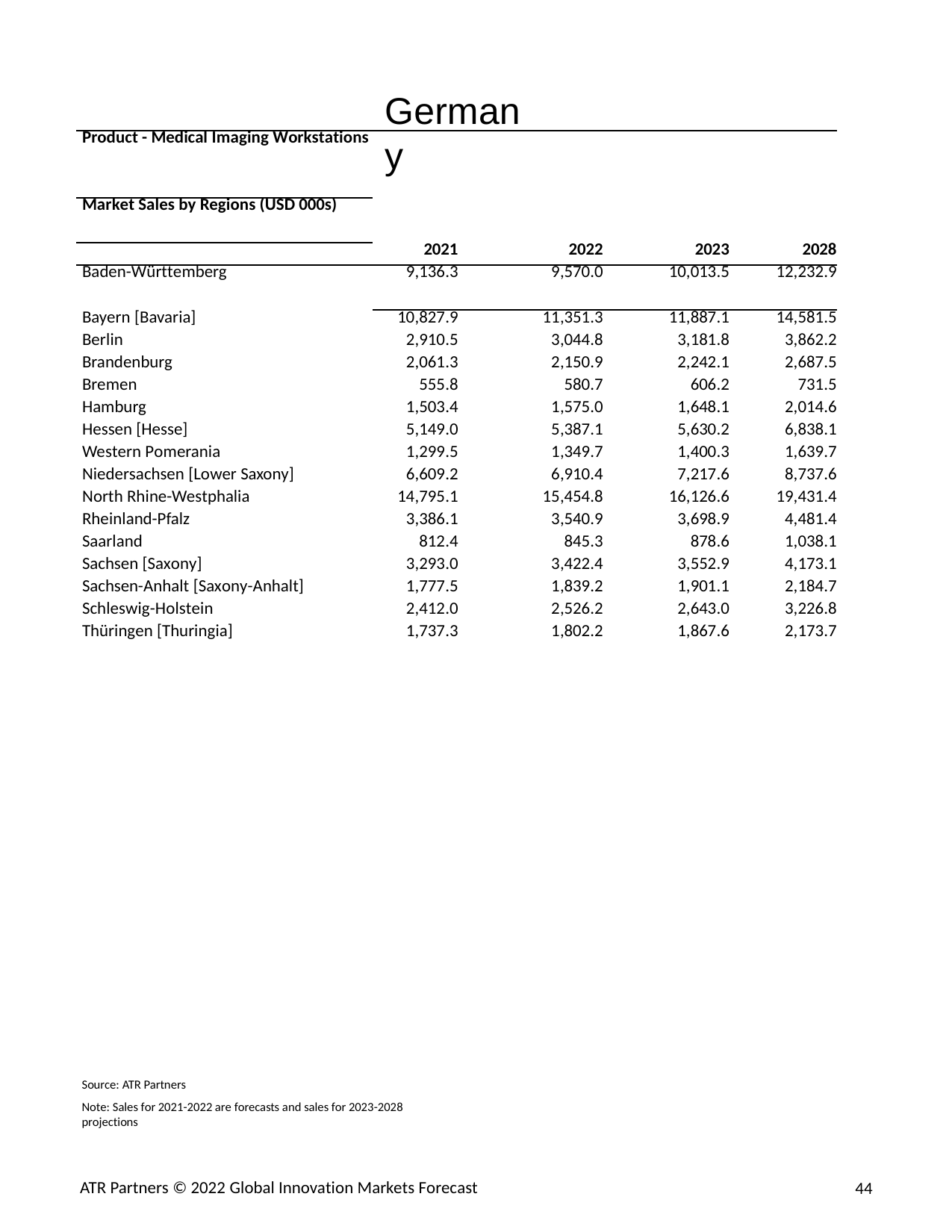

Germany
| Product - Medical Imaging Workstations |  |  |  |  |
| --- | --- | --- | --- | --- |
| Market Sales by Regions (USD 000s) |  |  |  |  |
|  | 2021 | 2022 | 2023 | 2028 |
| Baden-Württemberg | 9,136.3 | 9,570.0 | 10,013.5 | 12,232.9 |
| Bayern [Bavaria] | 10,827.9 | 11,351.3 | 11,887.1 | 14,581.5 |
| Berlin | 2,910.5 | 3,044.8 | 3,181.8 | 3,862.2 |
| Brandenburg | 2,061.3 | 2,150.9 | 2,242.1 | 2,687.5 |
| Bremen | 555.8 | 580.7 | 606.2 | 731.5 |
| Hamburg | 1,503.4 | 1,575.0 | 1,648.1 | 2,014.6 |
| Hessen [Hesse] | 5,149.0 | 5,387.1 | 5,630.2 | 6,838.1 |
| Western Pomerania | 1,299.5 | 1,349.7 | 1,400.3 | 1,639.7 |
| Niedersachsen [Lower Saxony] | 6,609.2 | 6,910.4 | 7,217.6 | 8,737.6 |
| North Rhine-Westphalia | 14,795.1 | 15,454.8 | 16,126.6 | 19,431.4 |
| Rheinland-Pfalz | 3,386.1 | 3,540.9 | 3,698.9 | 4,481.4 |
| Saarland | 812.4 | 845.3 | 878.6 | 1,038.1 |
| Sachsen [Saxony] | 3,293.0 | 3,422.4 | 3,552.9 | 4,173.1 |
| Sachsen-Anhalt [Saxony-Anhalt] | 1,777.5 | 1,839.2 | 1,901.1 | 2,184.7 |
| Schleswig-Holstein | 2,412.0 | 2,526.2 | 2,643.0 | 3,226.8 |
| Thüringen [Thuringia] | 1,737.3 | 1,802.2 | 1,867.6 | 2,173.7 |
Source: ATR Partners
Note: Sales for 2021-2022 are forecasts and sales for 2023-2028 projections
ATR Partners © 2022 Global Innovation Markets Forecast

44